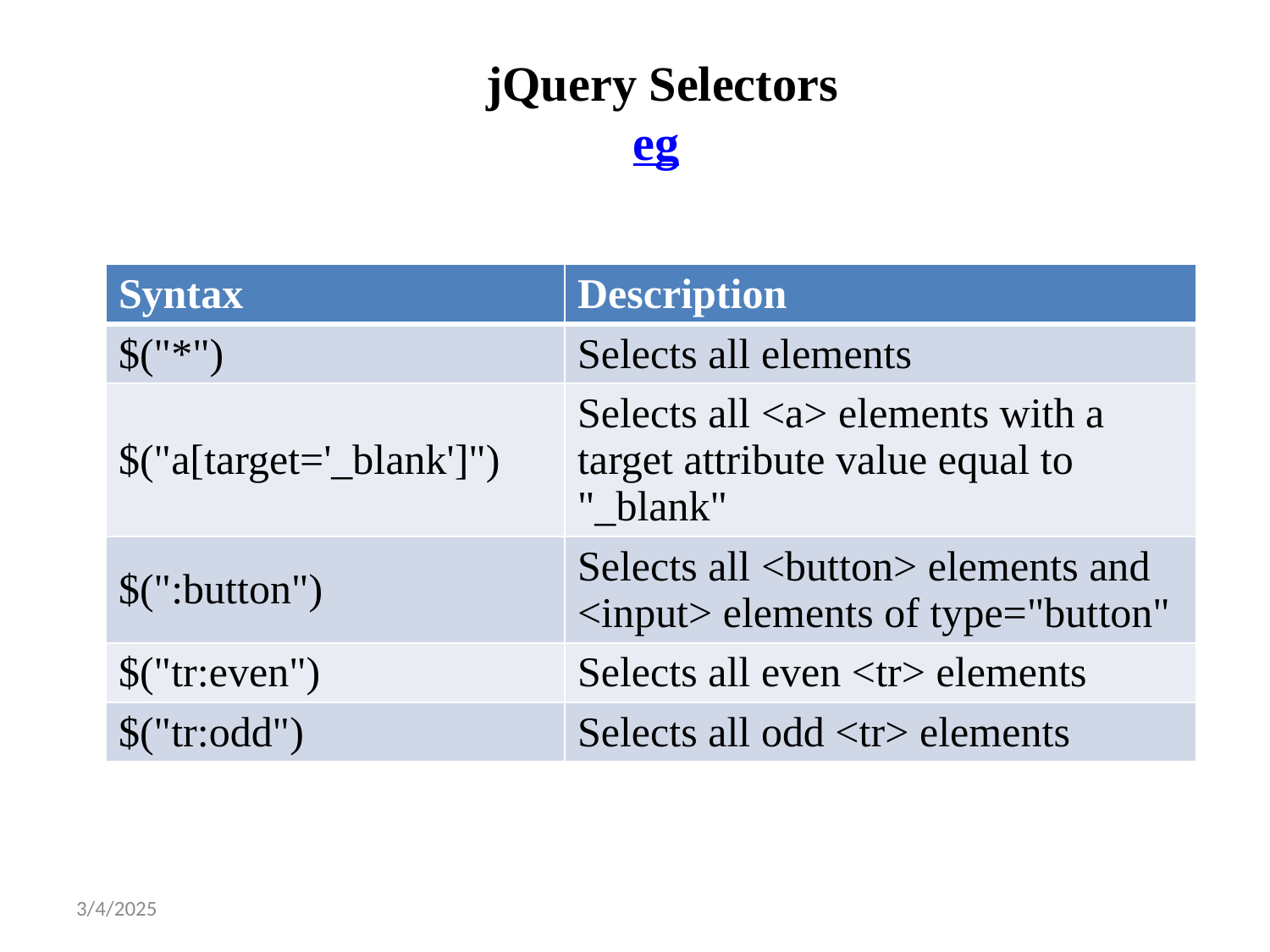

# jQuery Selectors eg
| Syntax | Description |
| --- | --- |
| $("\*") | Selects all elements |
| $("a[target='\_blank']") | Selects all <a> elements with a target attribute value equal to "\_blank" |
| $(":button") | Selects all <button> elements and <input> elements of type="button" |
| $("tr:even") | Selects all even <tr> elements |
| $("tr:odd") | Selects all odd <tr> elements |
3/4/2025